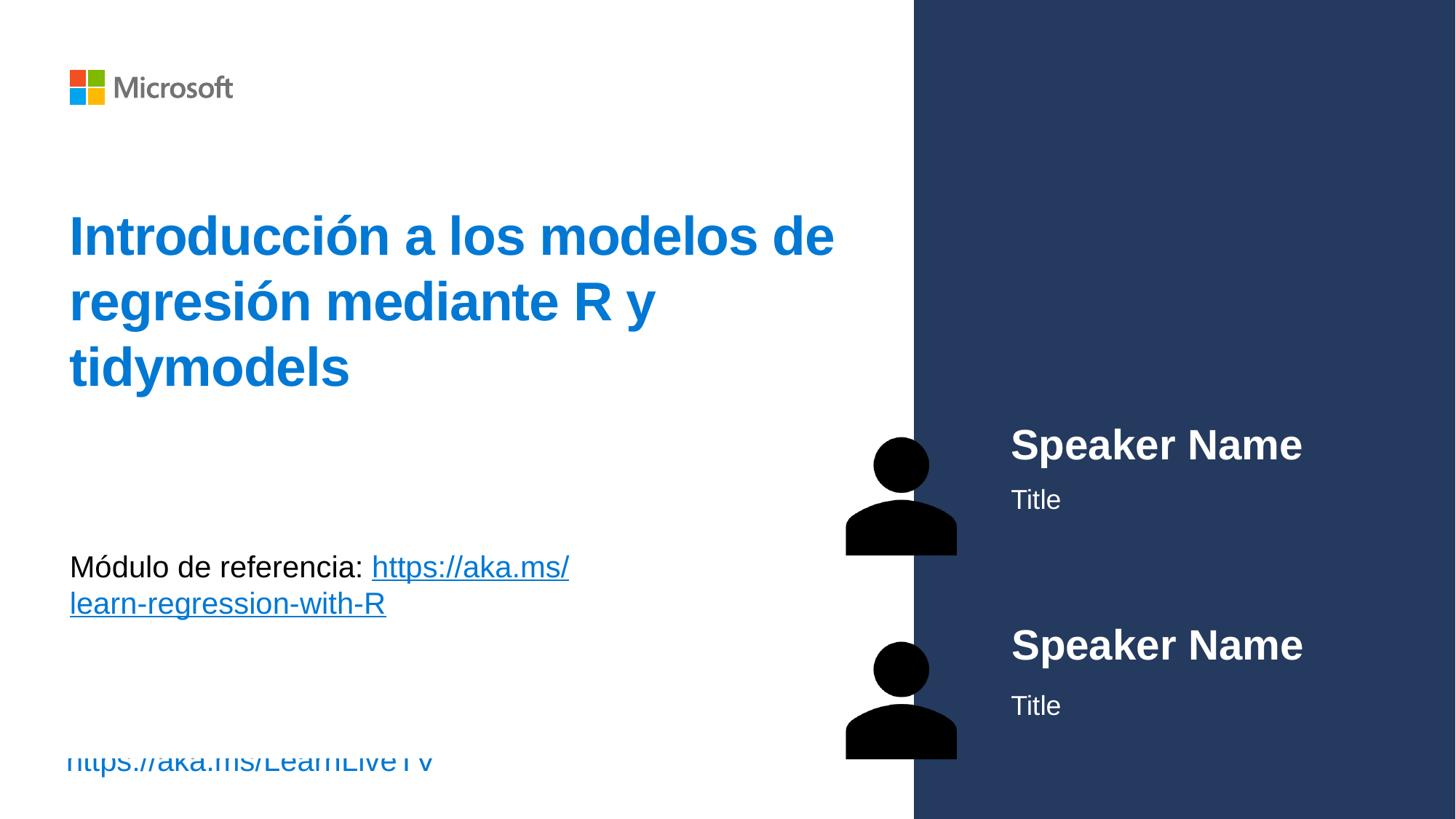

# Introducción a los modelos de regresión mediante R y tidymodels
Speaker Name
Title
Módulo de referencia: https://aka.ms/learn-regression-with-R

Speaker Name

Title